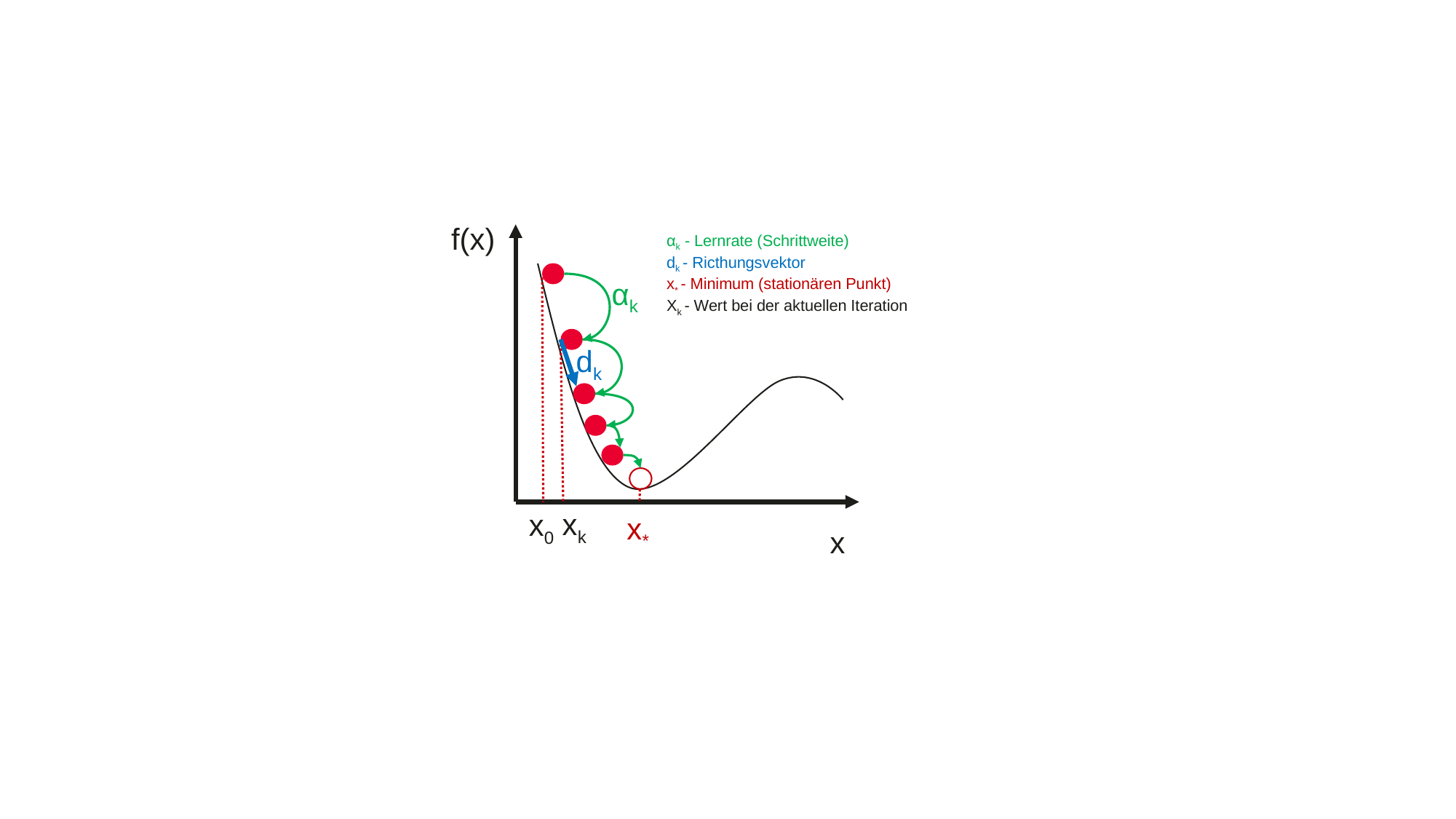

f(x)
αk - Lernrate (Schrittweite)
dk - Ricthungsvektor
x* - Minimum (stationären Punkt)
Xk - Wert bei der aktuellen Iteration

αk

dk

xk
x0
x*
x